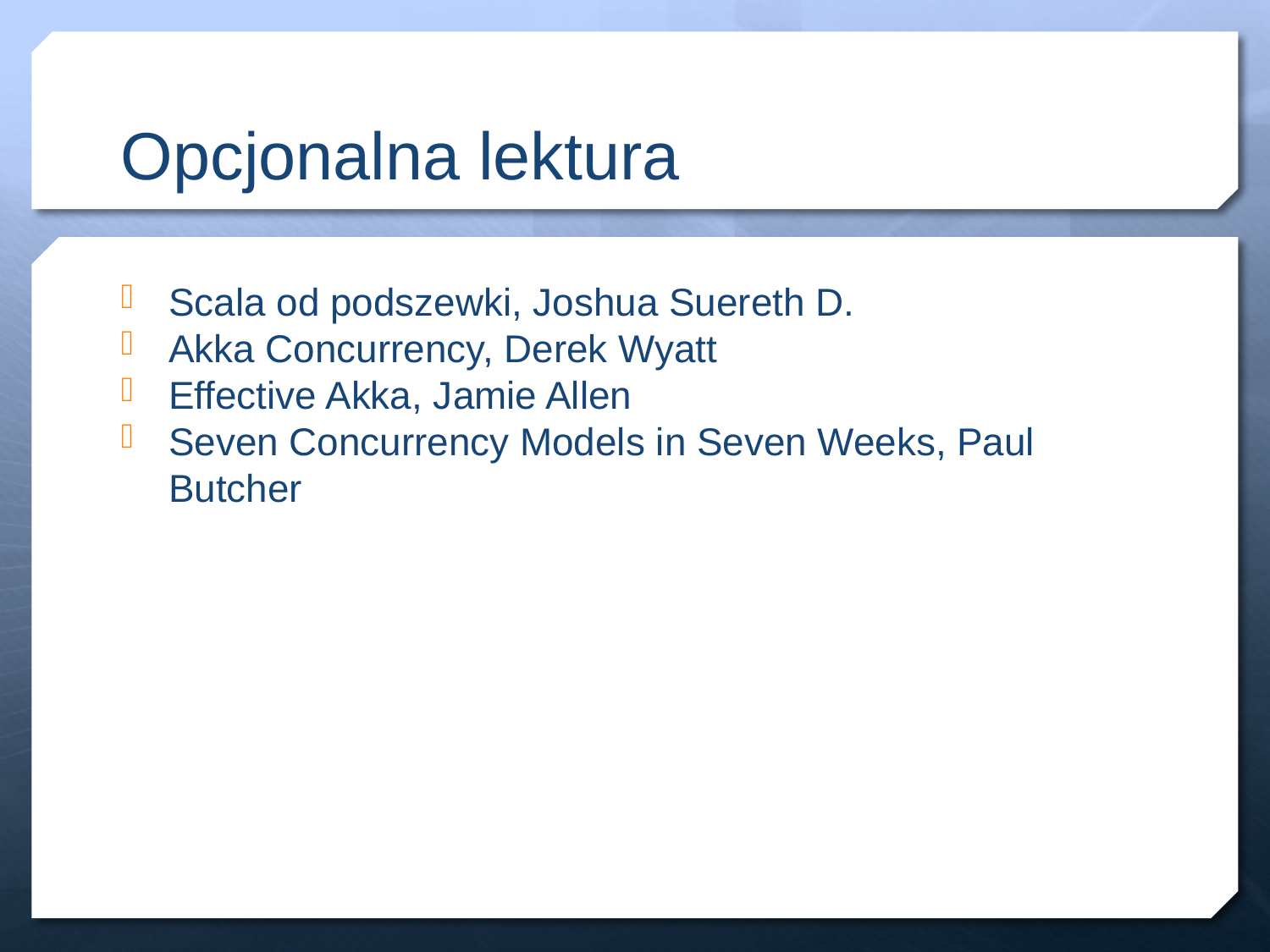

# Opcjonalna lektura
Scala od podszewki, Joshua Suereth D.
Akka Concurrency, Derek Wyatt
Effective Akka, Jamie Allen
Seven Concurrency Models in Seven Weeks, Paul Butcher